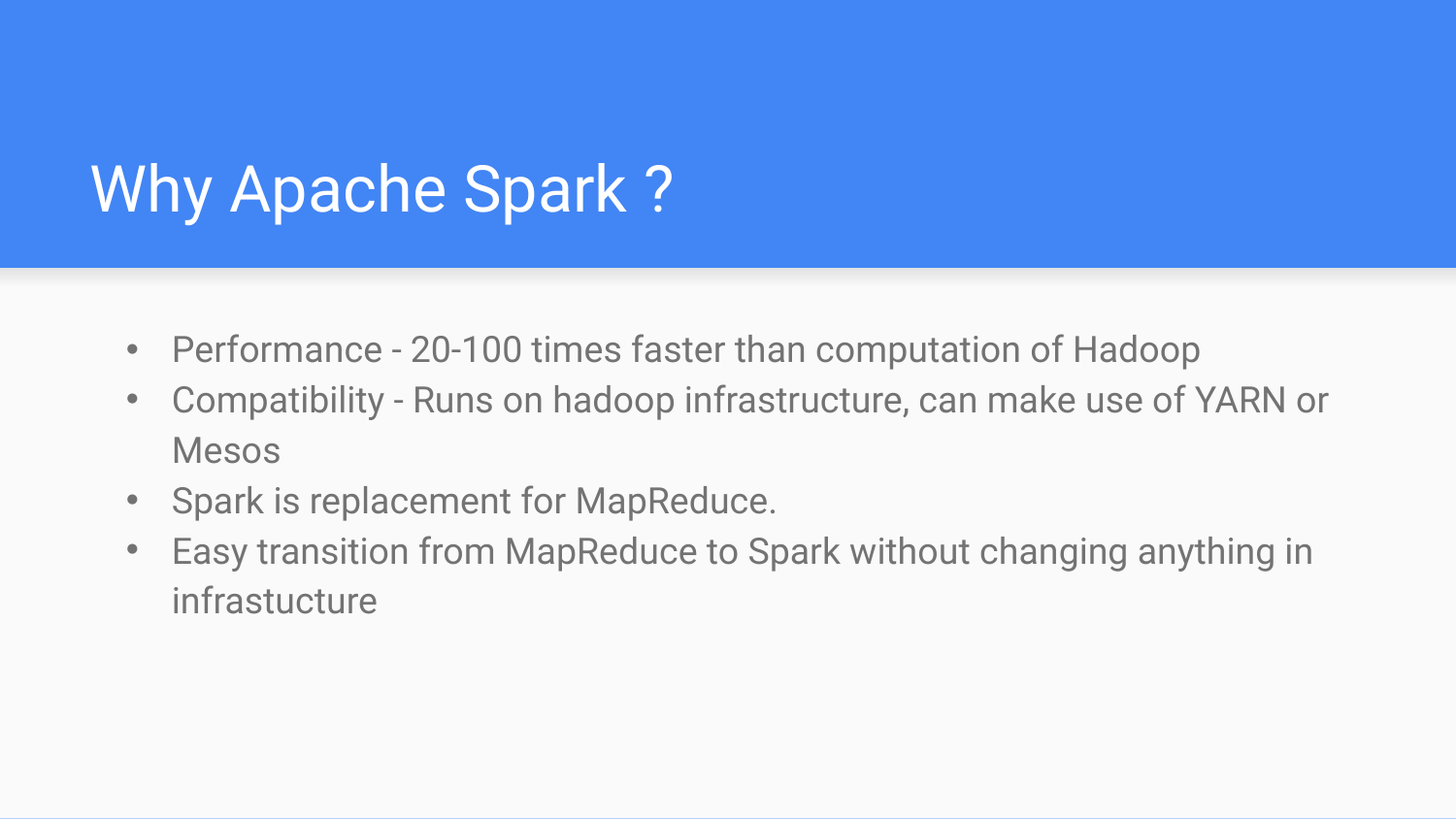

# Why Apache Spark ?
Performance - 20-100 times faster than computation of Hadoop
Compatibility - Runs on hadoop infrastructure, can make use of YARN or Mesos
Spark is replacement for MapReduce.
Easy transition from MapReduce to Spark without changing anything in infrastucture